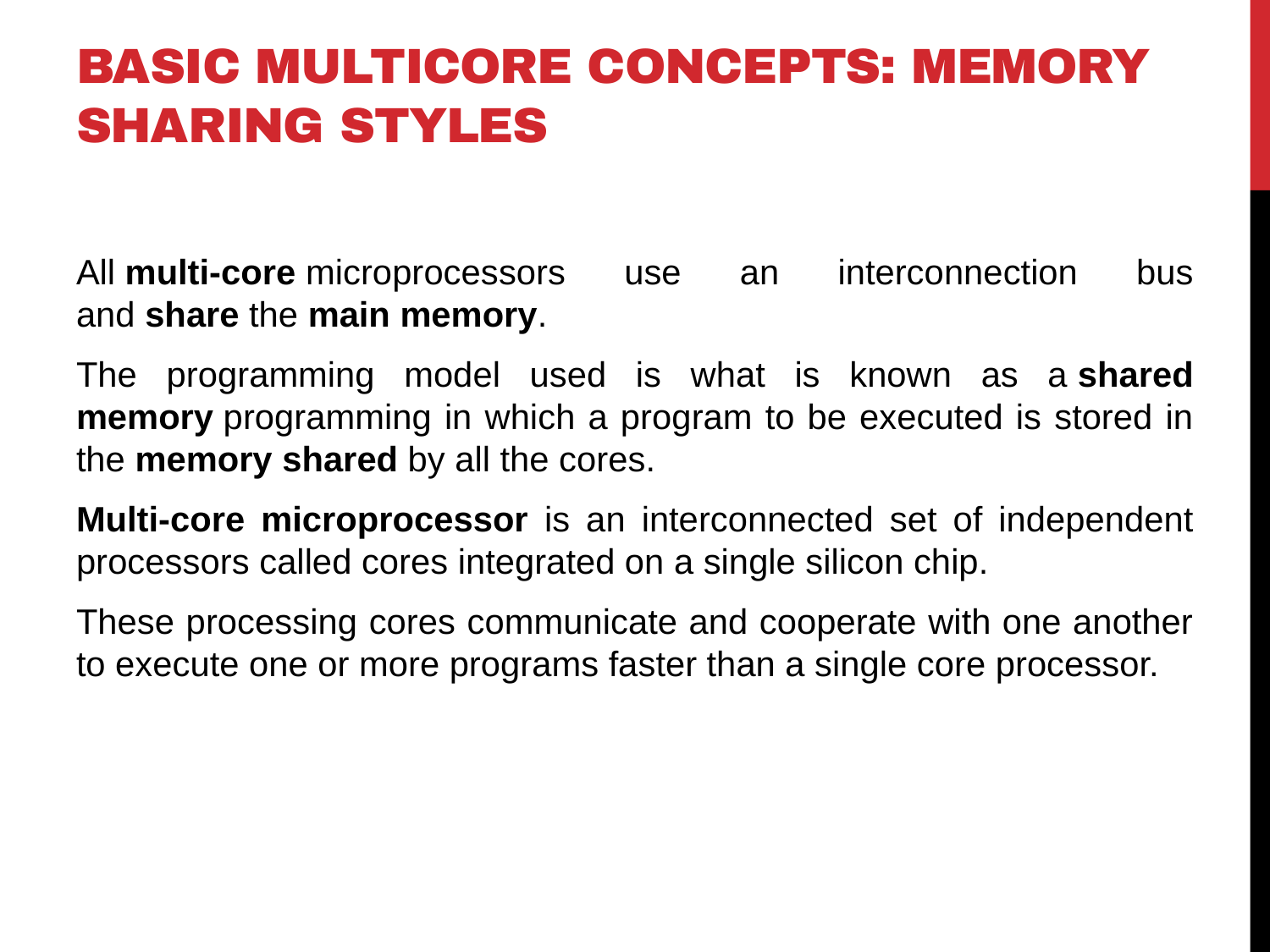

# Basic Multicore Concepts: Memory Sharing Styles
All multi-core microprocessors use an interconnection bus and share the main memory.
The programming model used is what is known as a shared memory programming in which a program to be executed is stored in the memory shared by all the cores.
Multi-core microprocessor is an interconnected set of independent processors called cores integrated on a single silicon chip.
These processing cores communicate and cooperate with one another to execute one or more programs faster than a single core processor.